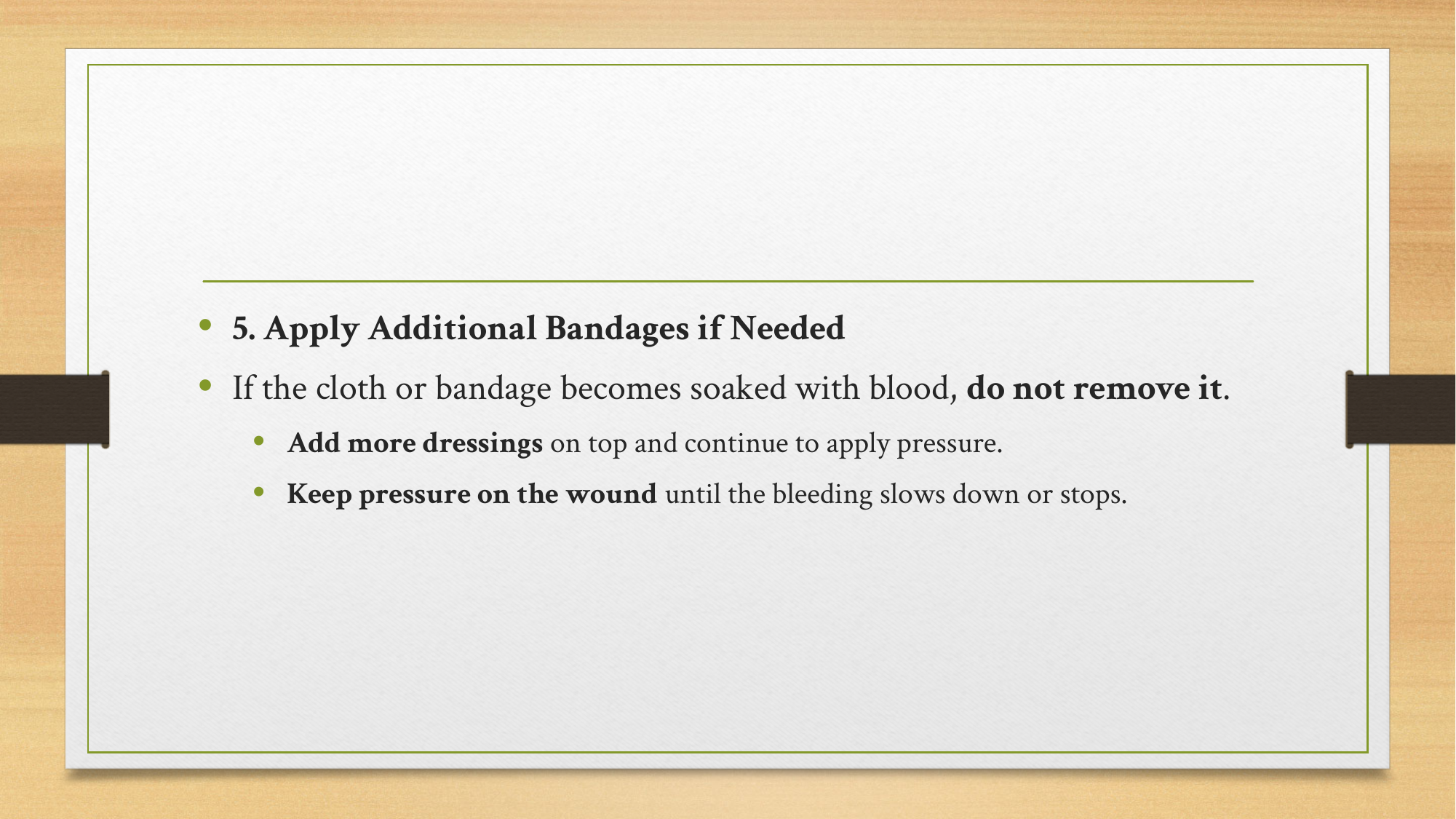

#
5. Apply Additional Bandages if Needed
If the cloth or bandage becomes soaked with blood, do not remove it.
Add more dressings on top and continue to apply pressure.
Keep pressure on the wound until the bleeding slows down or stops.